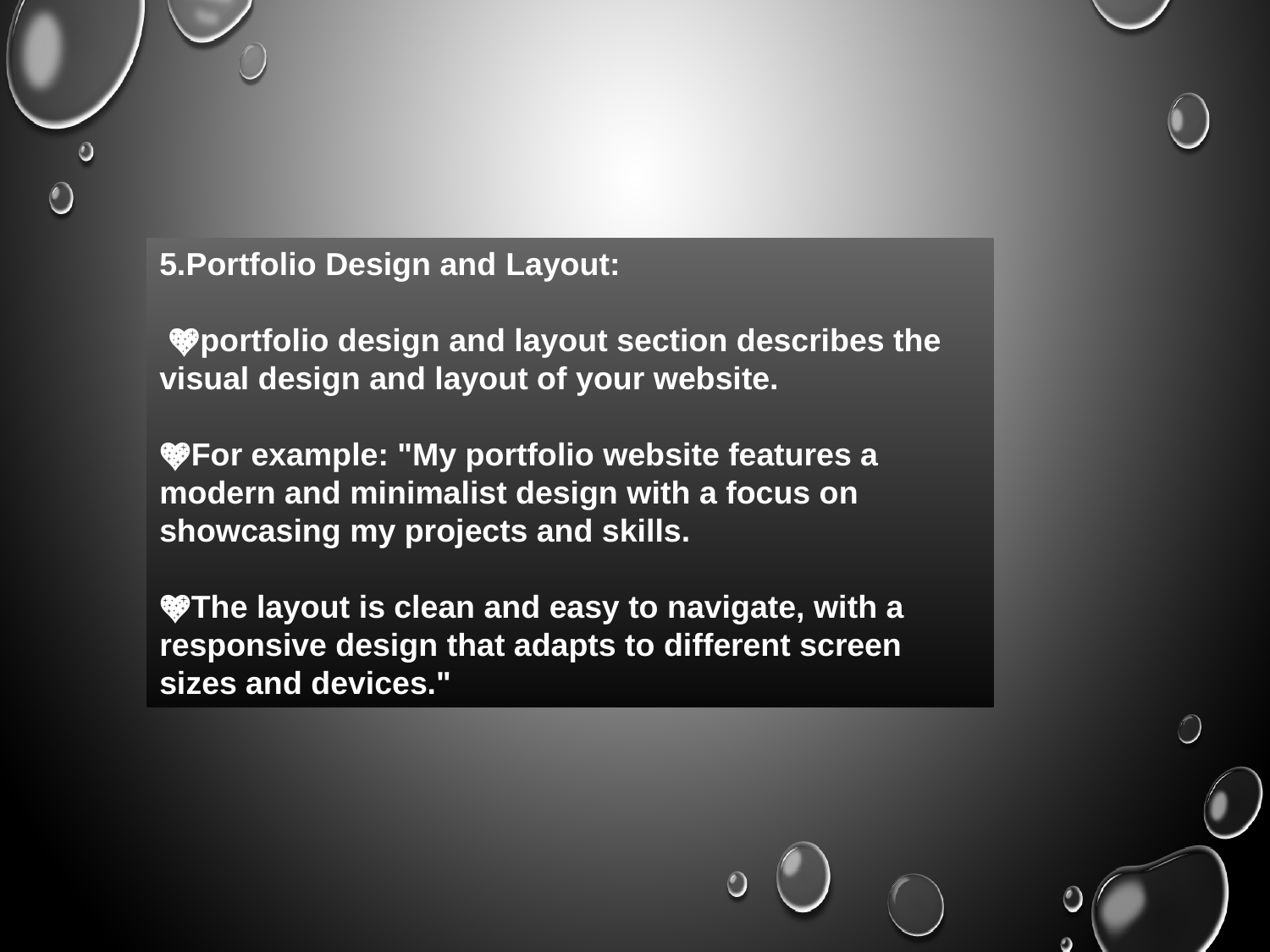

5.Portfolio Design and Layout:

 💖portfolio design and layout section describes the visual design and layout of your website.

💖For example: "My portfolio website features a modern and minimalist design with a focus on showcasing my projects and skills.

💖The layout is clean and easy to navigate, with a responsive design that adapts to different screen sizes and devices."